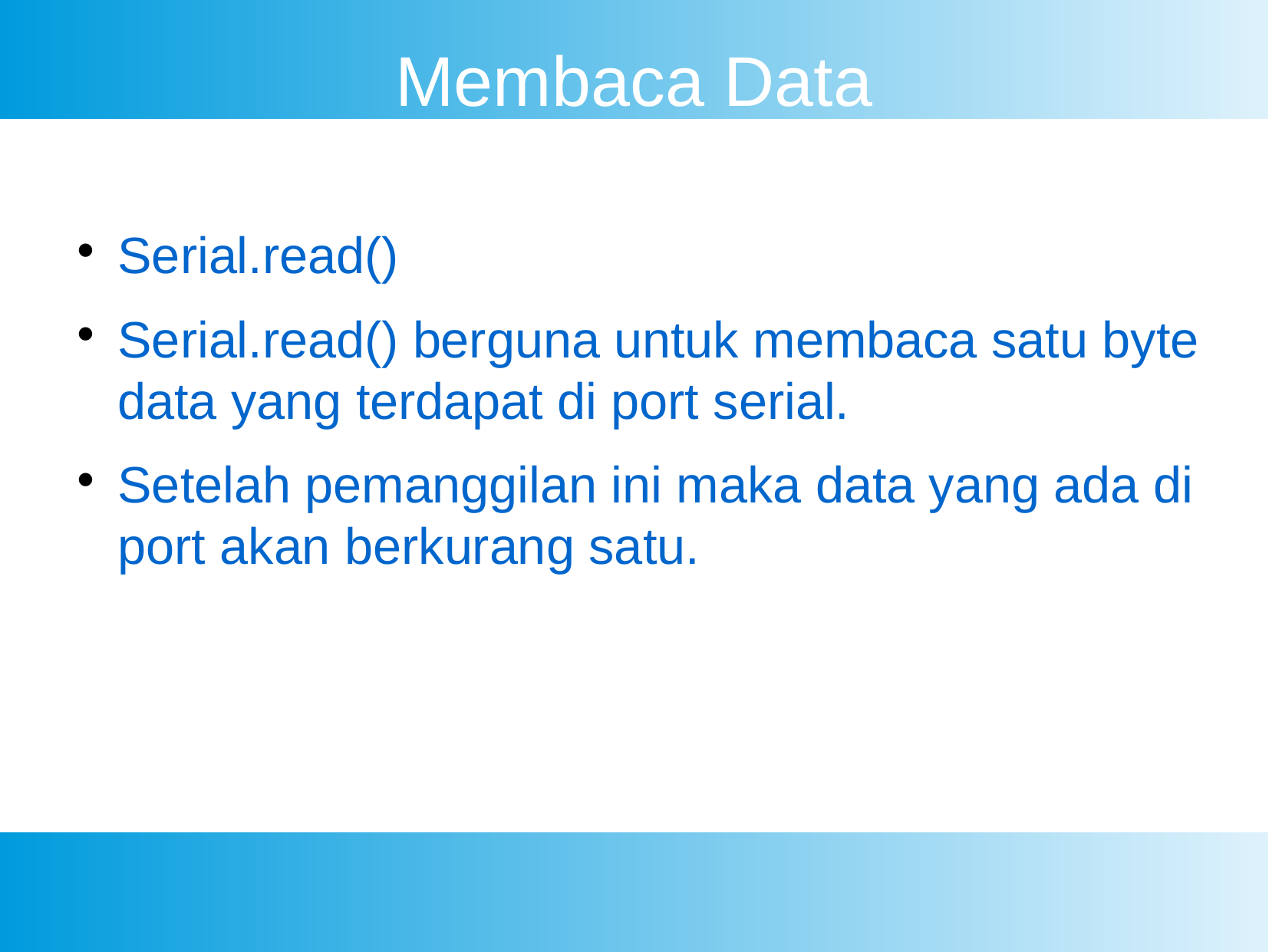

Membaca Data
Serial.read()
Serial.read() berguna untuk membaca satu byte data yang terdapat di port serial.
Setelah pemanggilan ini maka data yang ada di port akan berkurang satu.